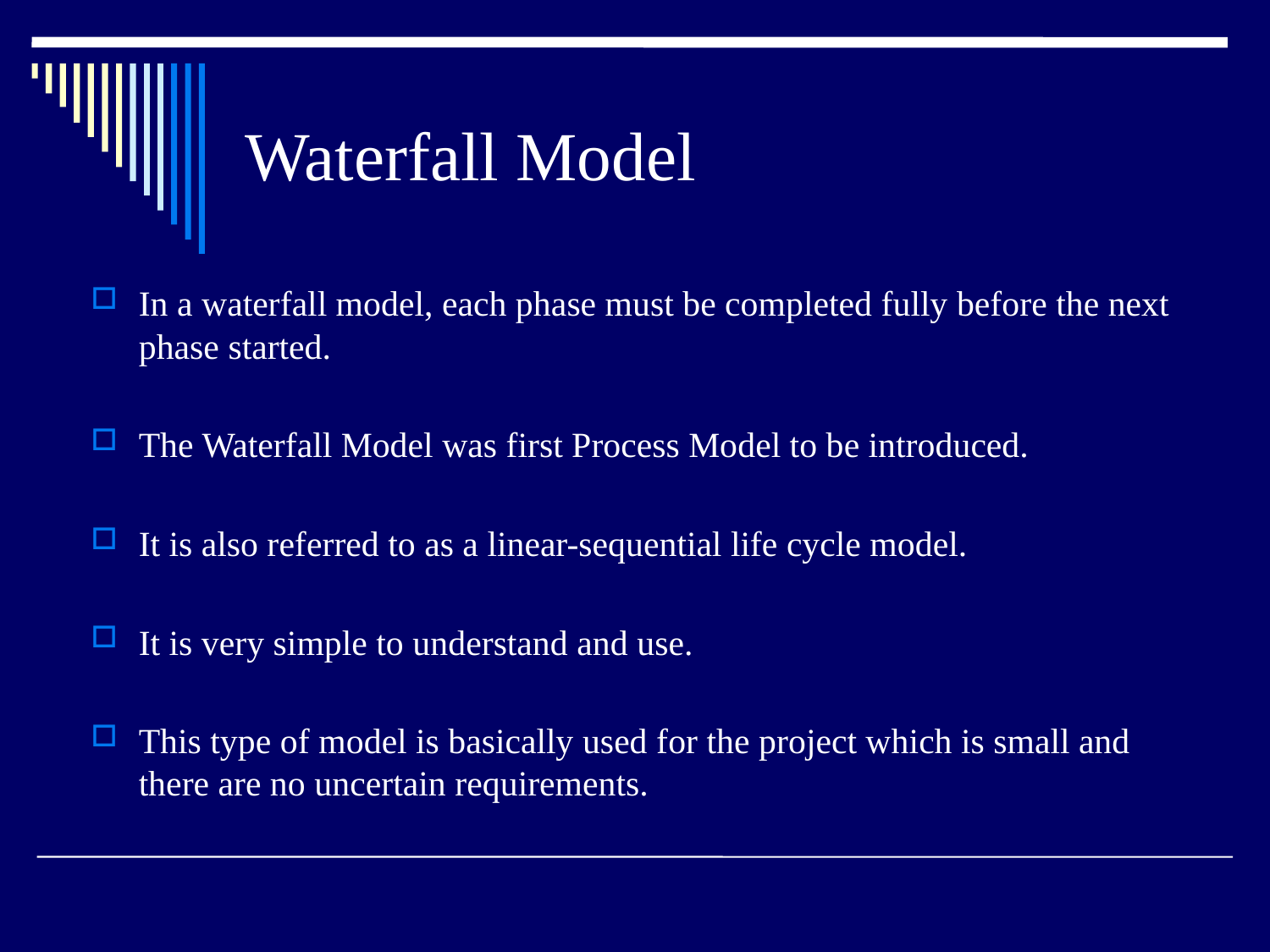

# Waterfall Model
In a waterfall model, each phase must be completed fully before the next phase started.

The Waterfall Model was first Process Model to be introduced.

It is also referred to as a linear-sequential life cycle model.

It is very simple to understand and use.

This type of model is basically used for the project which is small and there are no uncertain requirements.